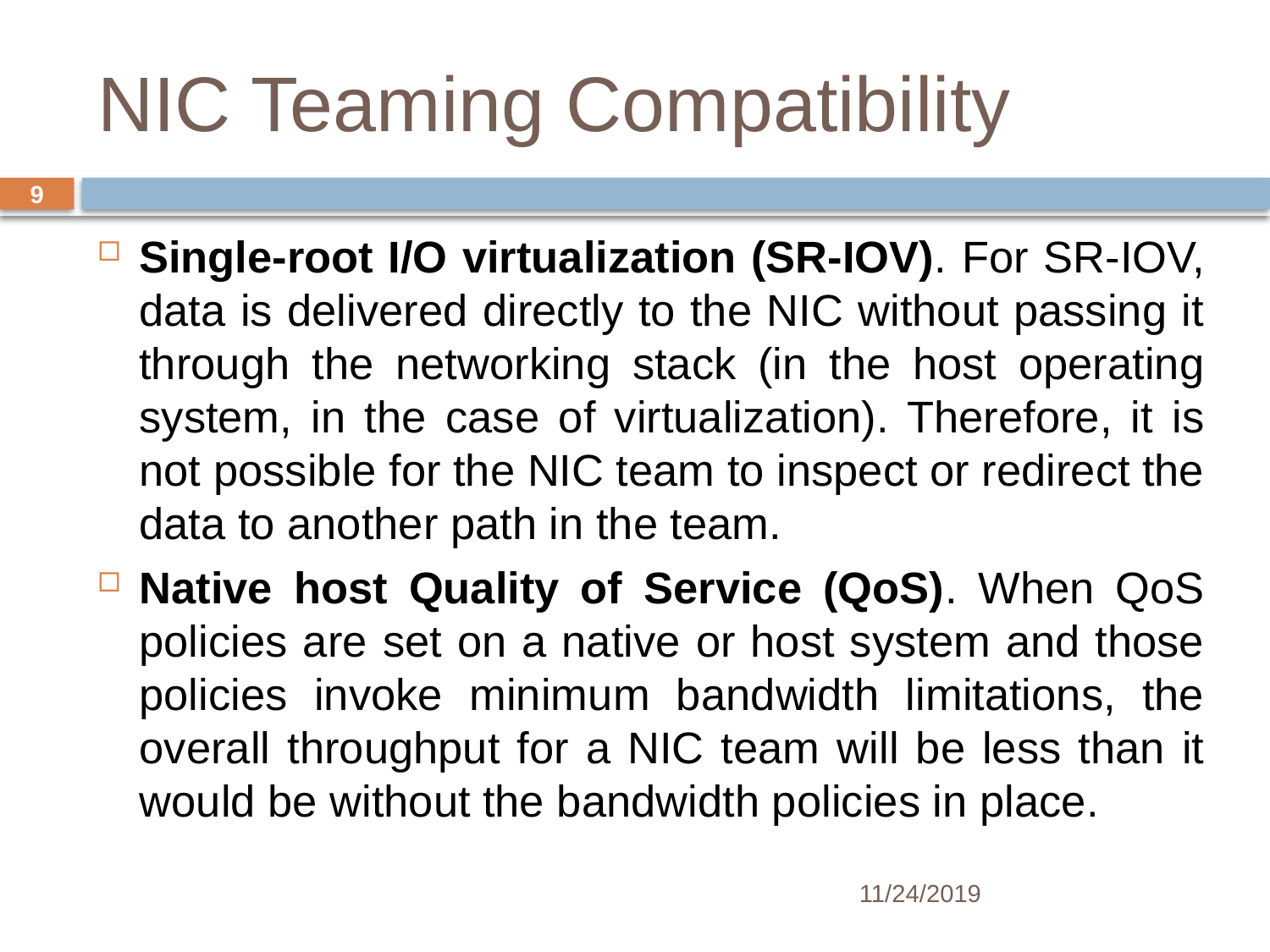

# NIC Teaming Compatibility
9
Single-root I/O virtualization (SR-IOV). For SR-IOV, data is delivered directly to the NIC without passing it through the networking stack (in the host operating system, in the case of virtualization). Therefore, it is not possible for the NIC team to inspect or redirect the data to another path in the team.
Native host Quality of Service (QoS). When QoS policies are set on a native or host system and those policies invoke minimum bandwidth limitations, the overall throughput for a NIC team will be less than it would be without the bandwidth policies in place.

11/24/2019